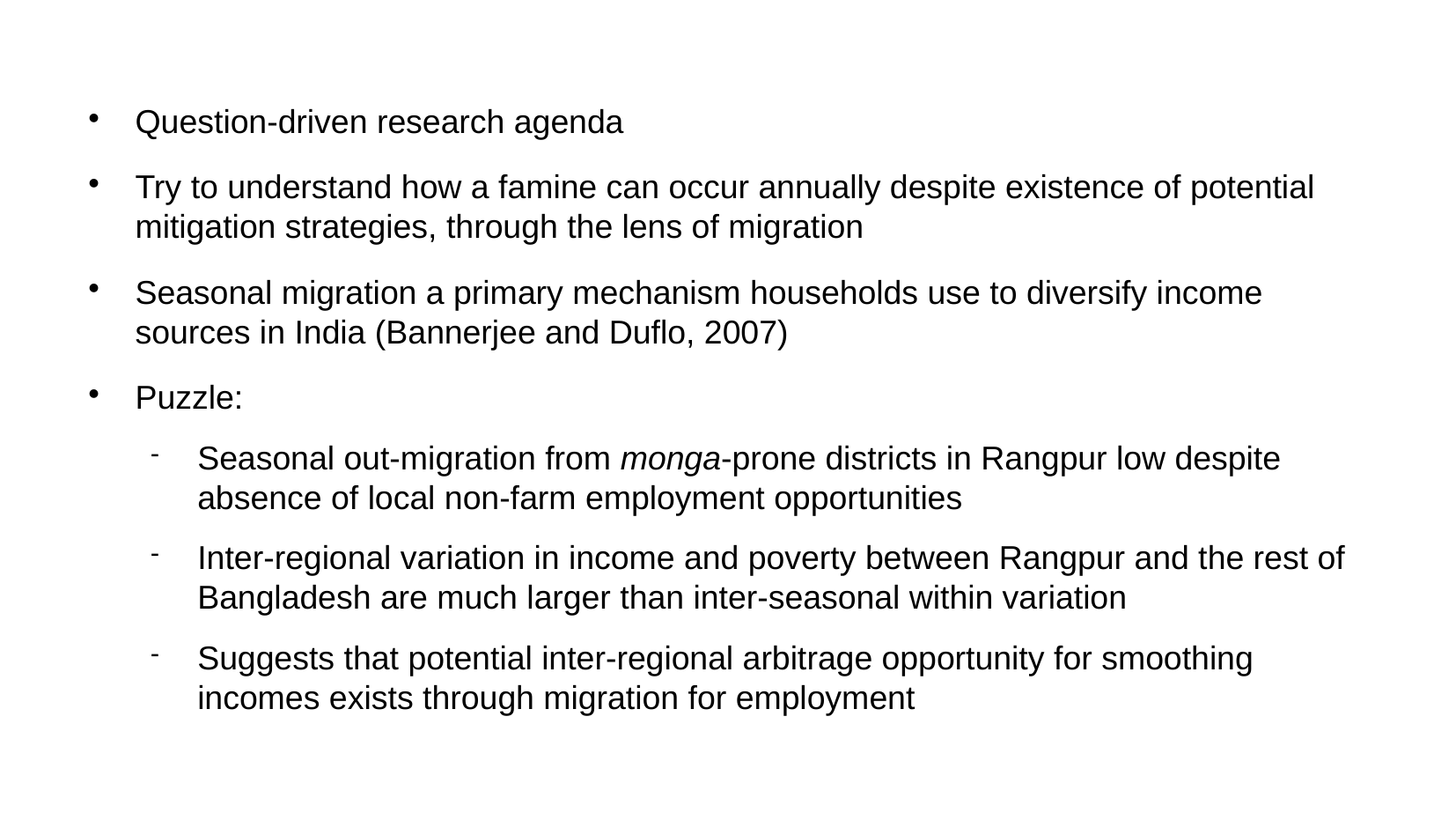

Question-driven research agenda
Try to understand how a famine can occur annually despite existence of potential mitigation strategies, through the lens of migration
Seasonal migration a primary mechanism households use to diversify income sources in India (Bannerjee and Duflo, 2007)
Puzzle:
Seasonal out-migration from monga-prone districts in Rangpur low despite absence of local non-farm employment opportunities
Inter-regional variation in income and poverty between Rangpur and the rest of Bangladesh are much larger than inter-seasonal within variation
Suggests that potential inter-regional arbitrage opportunity for smoothing incomes exists through migration for employment